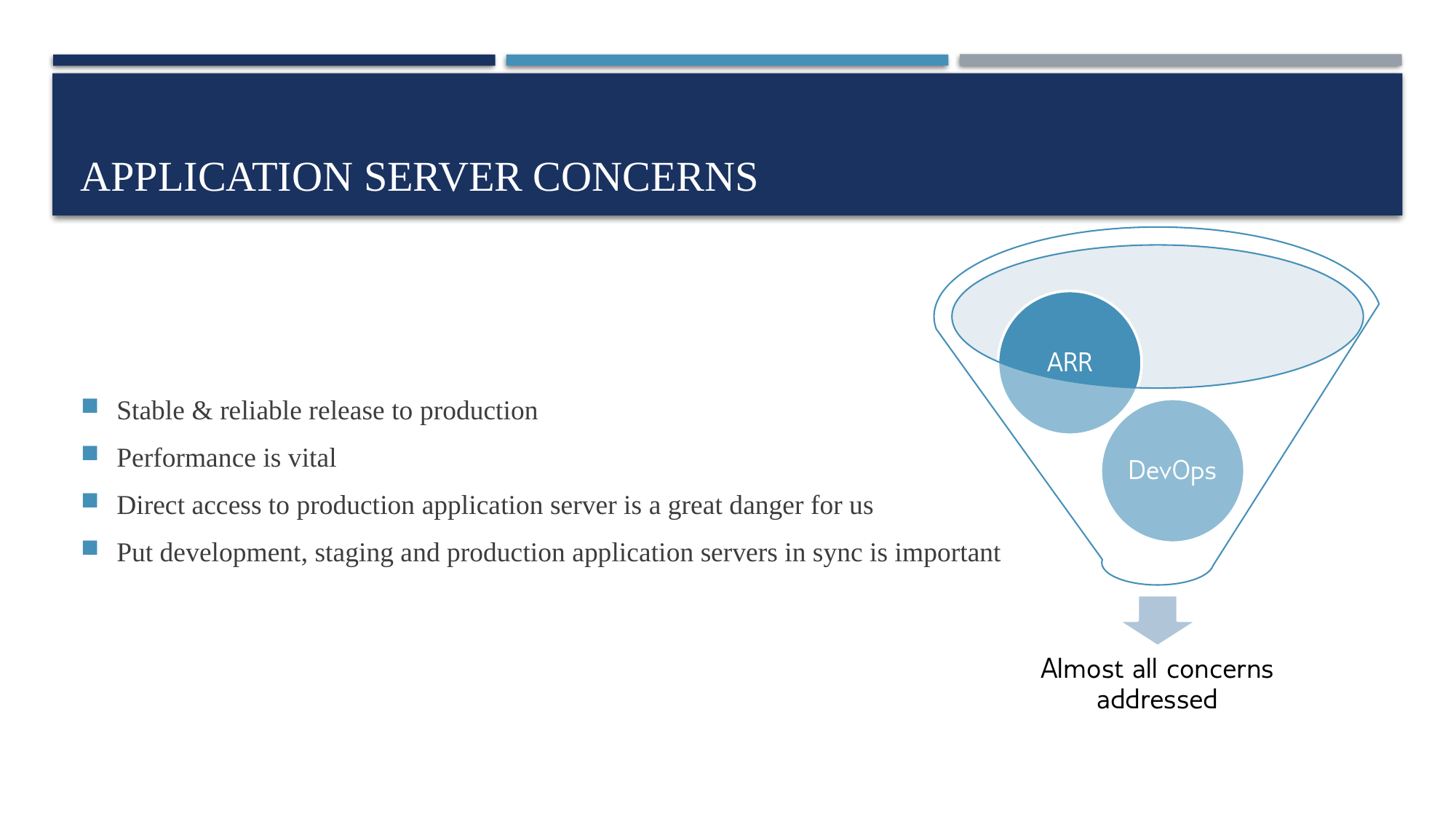

# Application server concerns
Almost all concerns addressed
DevOps
ARR
Stable & reliable release to production
Performance is vital
Direct access to production application server is a great danger for us
Put development, staging and production application servers in sync is important